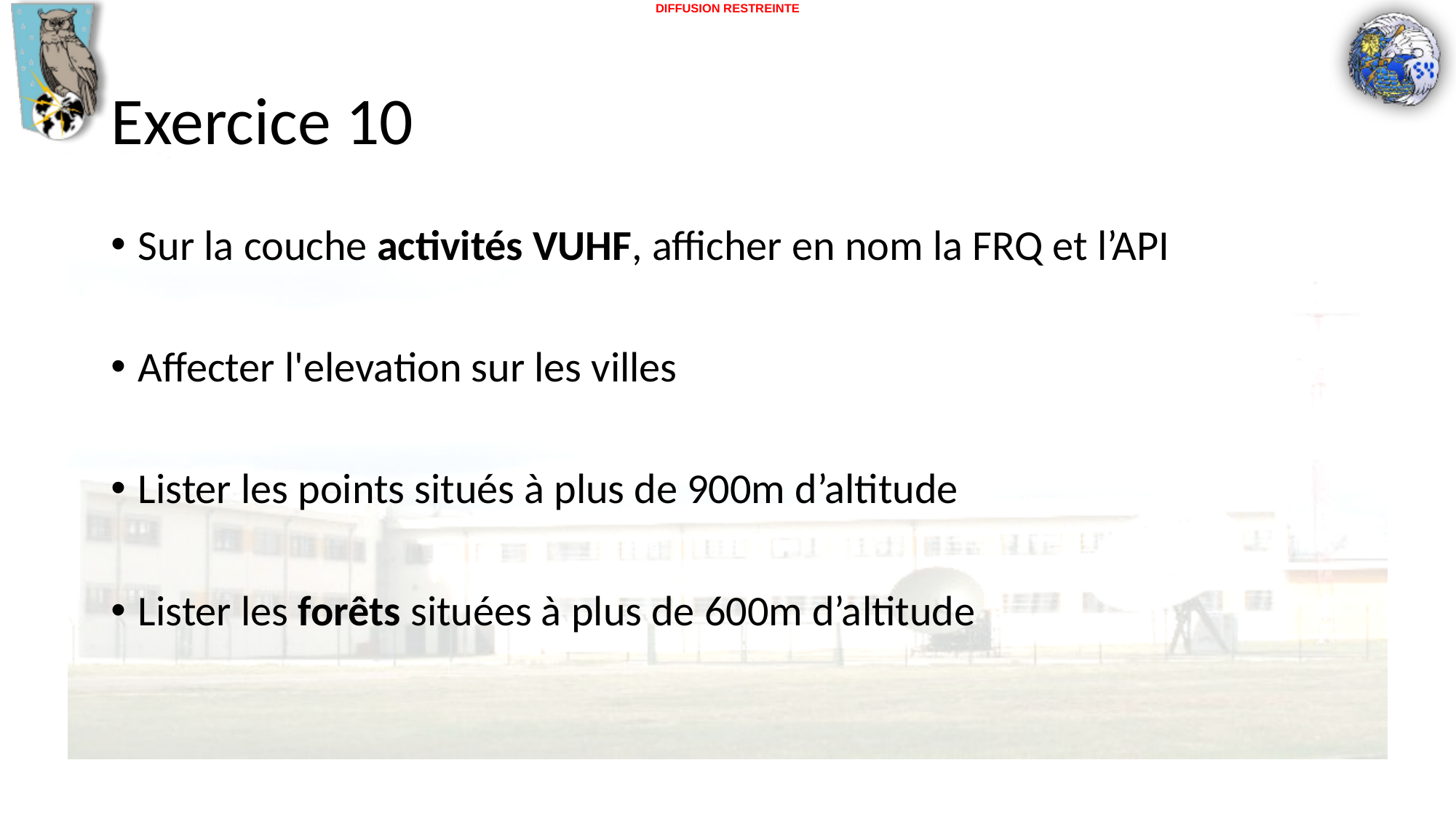

# Exercice 10
Sur la couche activités VUHF, afficher en nom la FRQ et l’API

Affecter l'elevation sur les villes

Lister les points situés à plus de 900m d’altitude

Lister les forêts situées à plus de 600m d’altitude